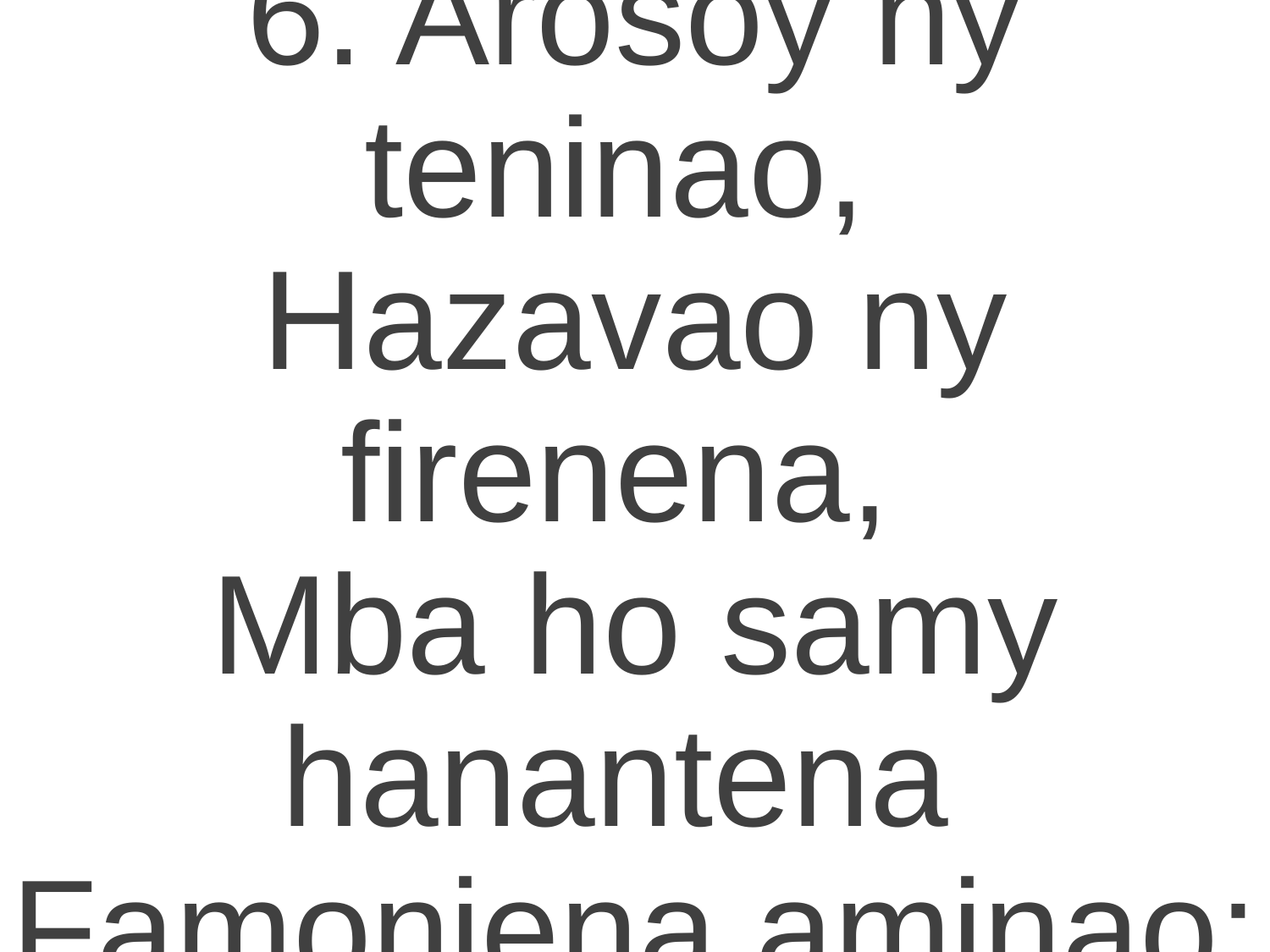

6. Arosoy ny teninao,
Hazavao ny firenena,
Mba ho samy hanantena
Famonjena aminao;